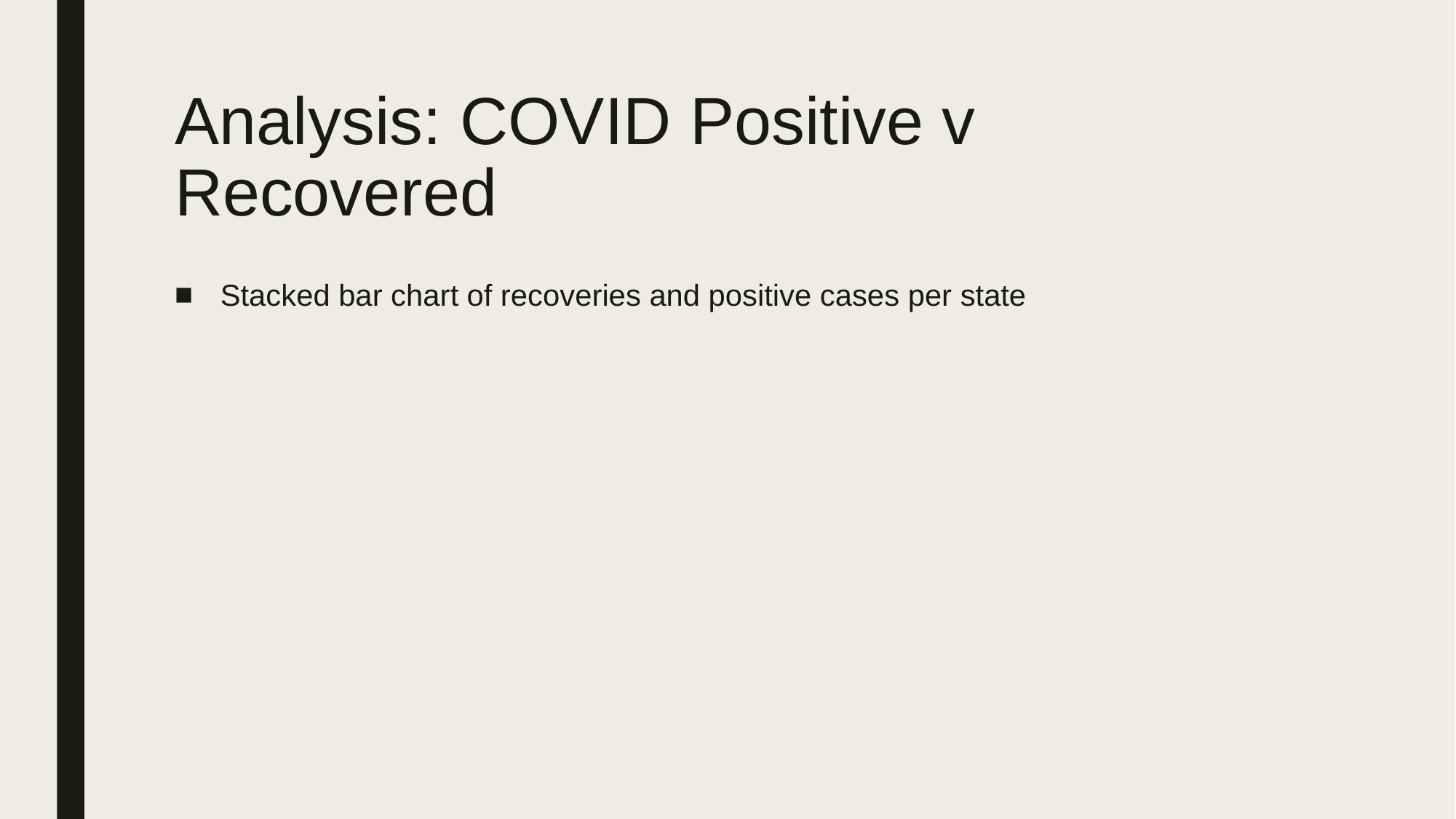

# Analysis: COVID Positive v Recovered
Stacked bar chart of recoveries and positive cases per state